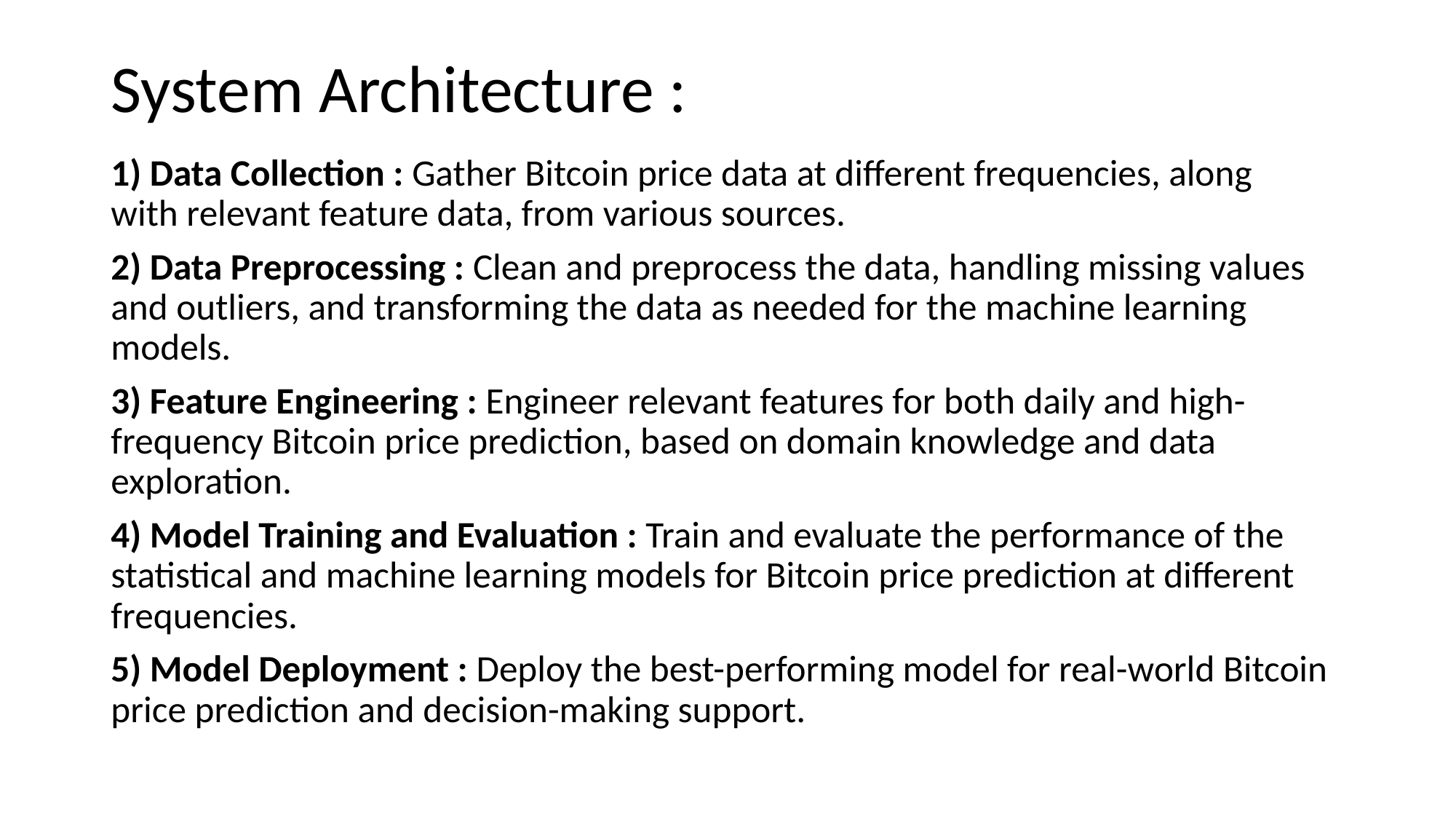

# System Architecture :
1) Data Collection : Gather Bitcoin price data at different frequencies, along   with relevant feature data, from various sources.
2) Data Preprocessing : Clean and preprocess the data, handling missing values and outliers, and transforming the data as needed for the machine learning models.
3) Feature Engineering : Engineer relevant features for both daily and high-frequency Bitcoin price prediction, based on domain knowledge and data exploration.
4) Model Training and Evaluation : Train and evaluate the performance of the statistical and machine learning models for Bitcoin price prediction at different frequencies.
5) Model Deployment : Deploy the best-performing model for real-world Bitcoin price prediction and decision-making support.